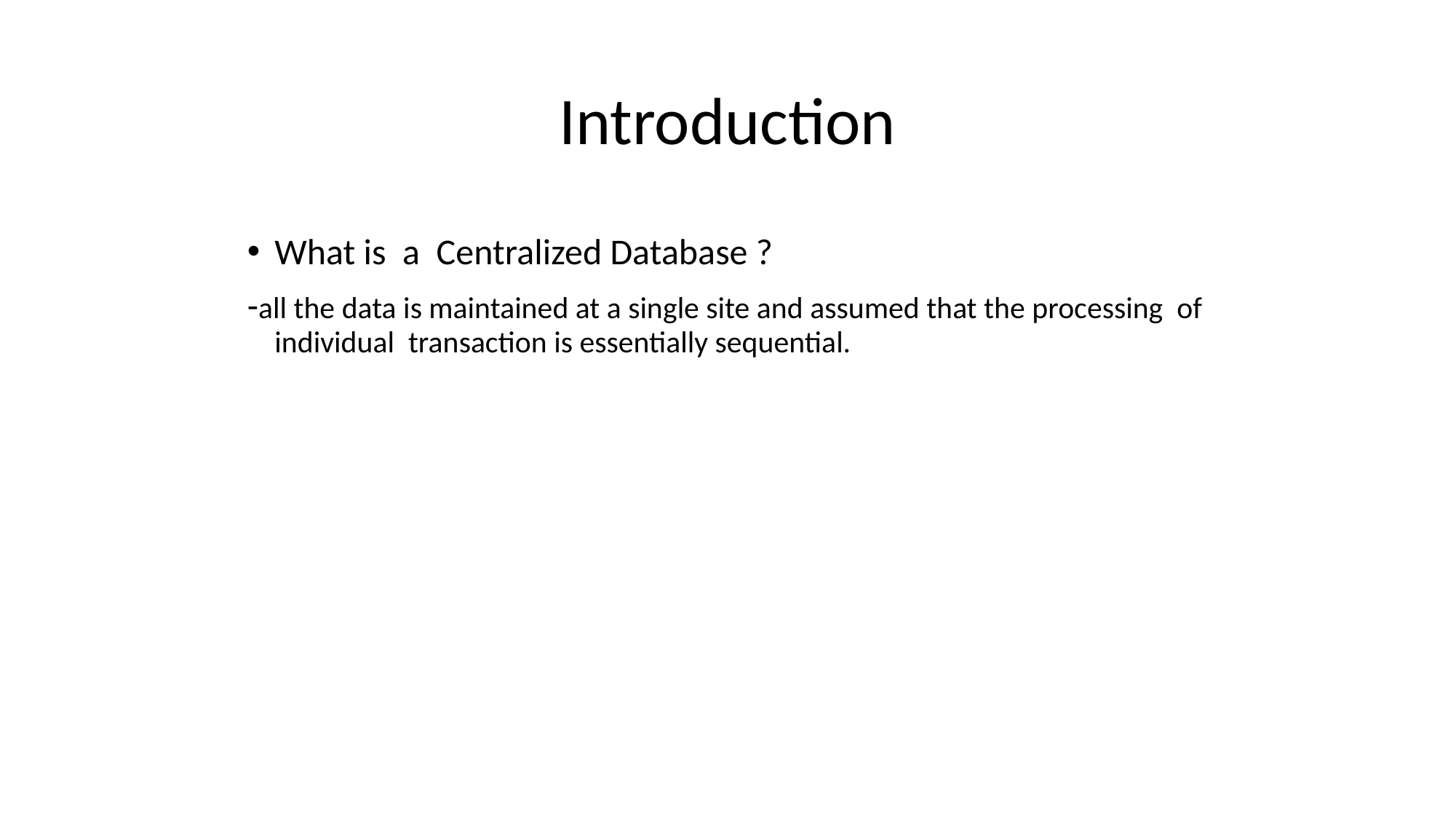

Introduction
What is  a  Centralized Database ?
-all the data is maintained at a single site and assumed that the processing  of individual  transaction is essentially sequential.

2